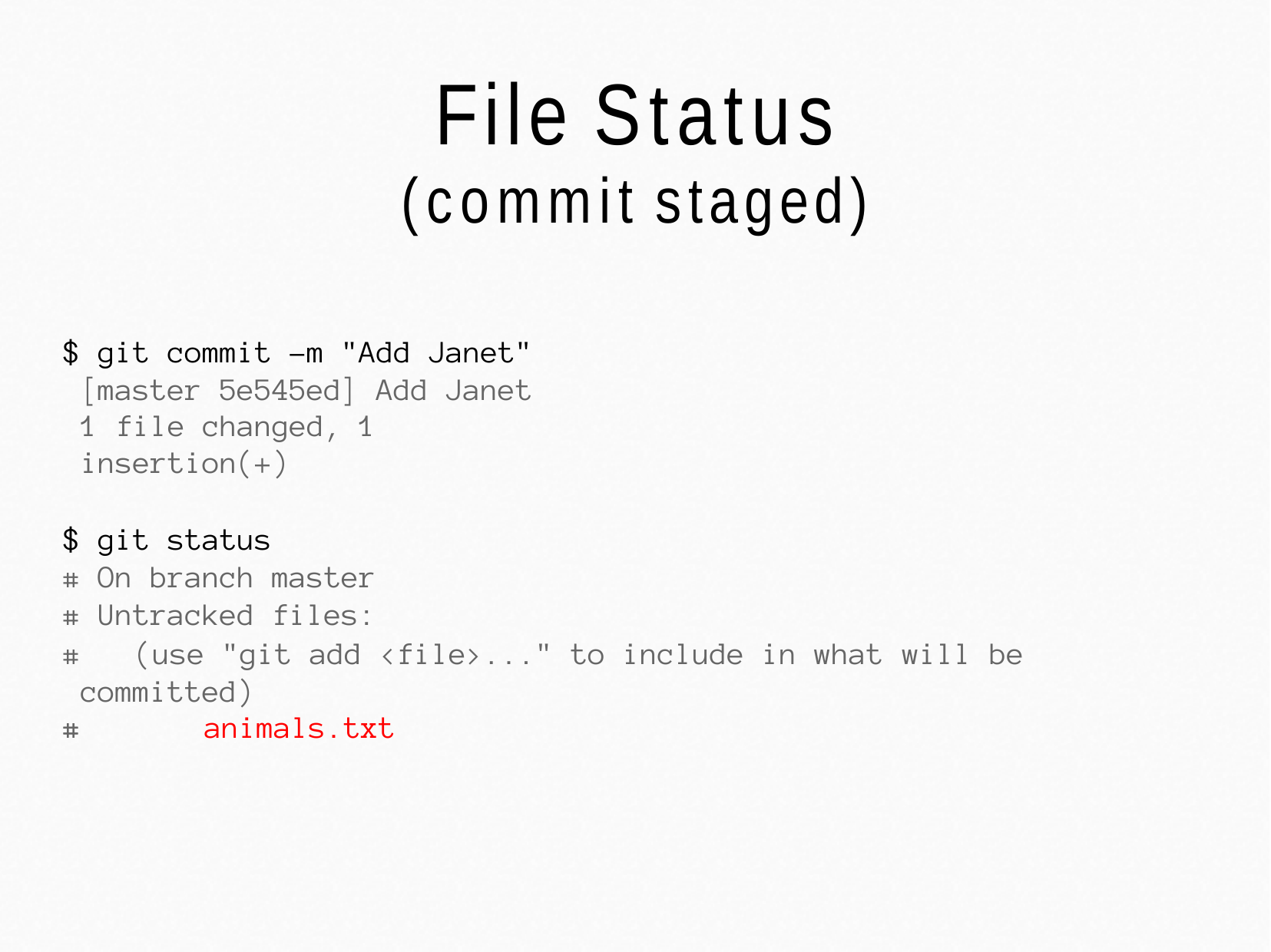

# File Status
(commit staged)
$ git commit -m "Add Janet"  [master 5e545ed] Add Janet
1 file changed, 1 insertion(+)

$ git status
# On branch master
# Untracked files:
#	(use "git add <file>..." to include in what will be  committed)
#
#
animals.txt